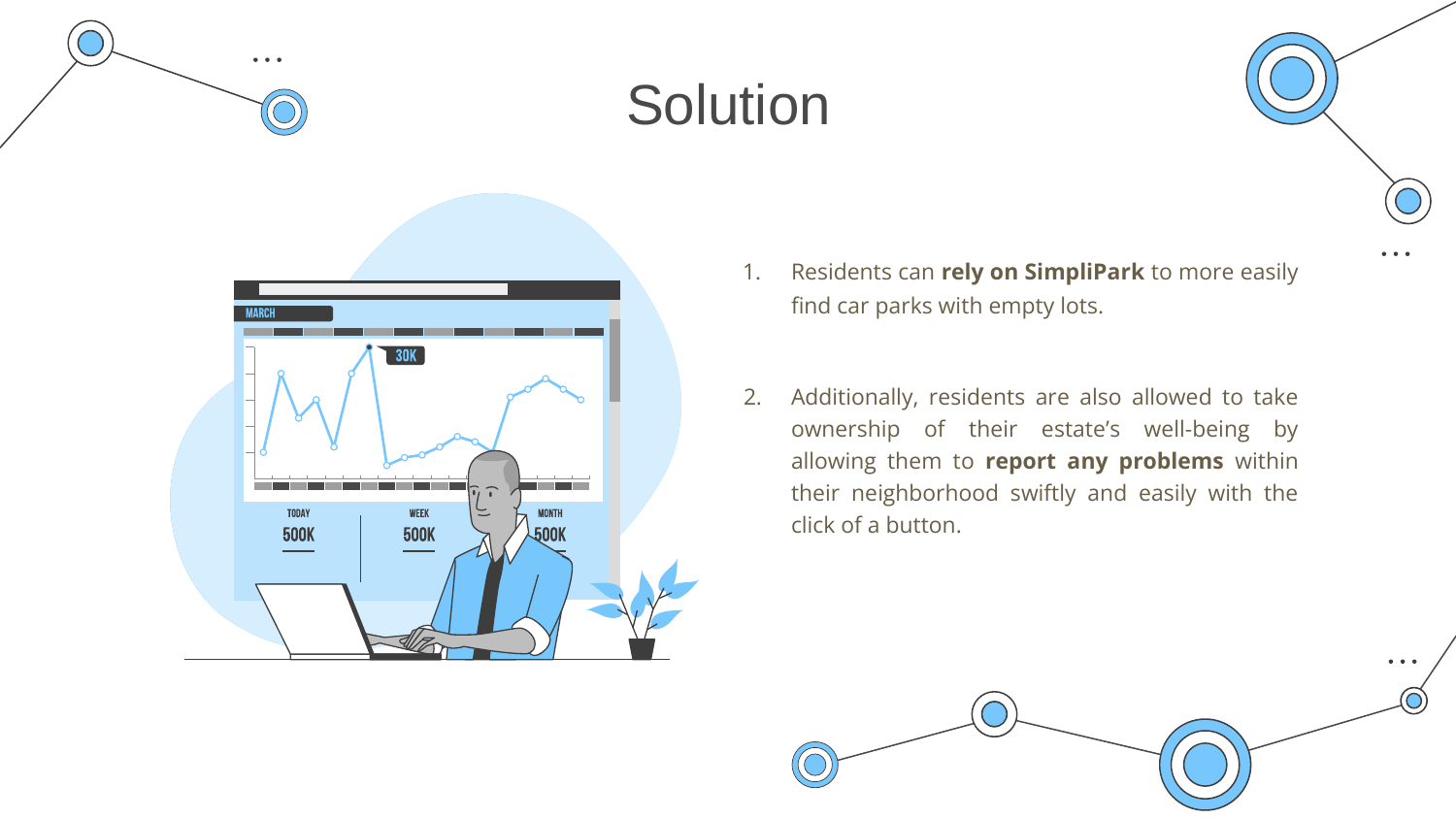

# Solution

Residents can rely on SimpliPark to more easily find car parks with empty lots.

Additionally, residents are also allowed to take ownership of their estate’s well-being by allowing them to report any problems within their neighborhood swiftly and easily with the click of a button.